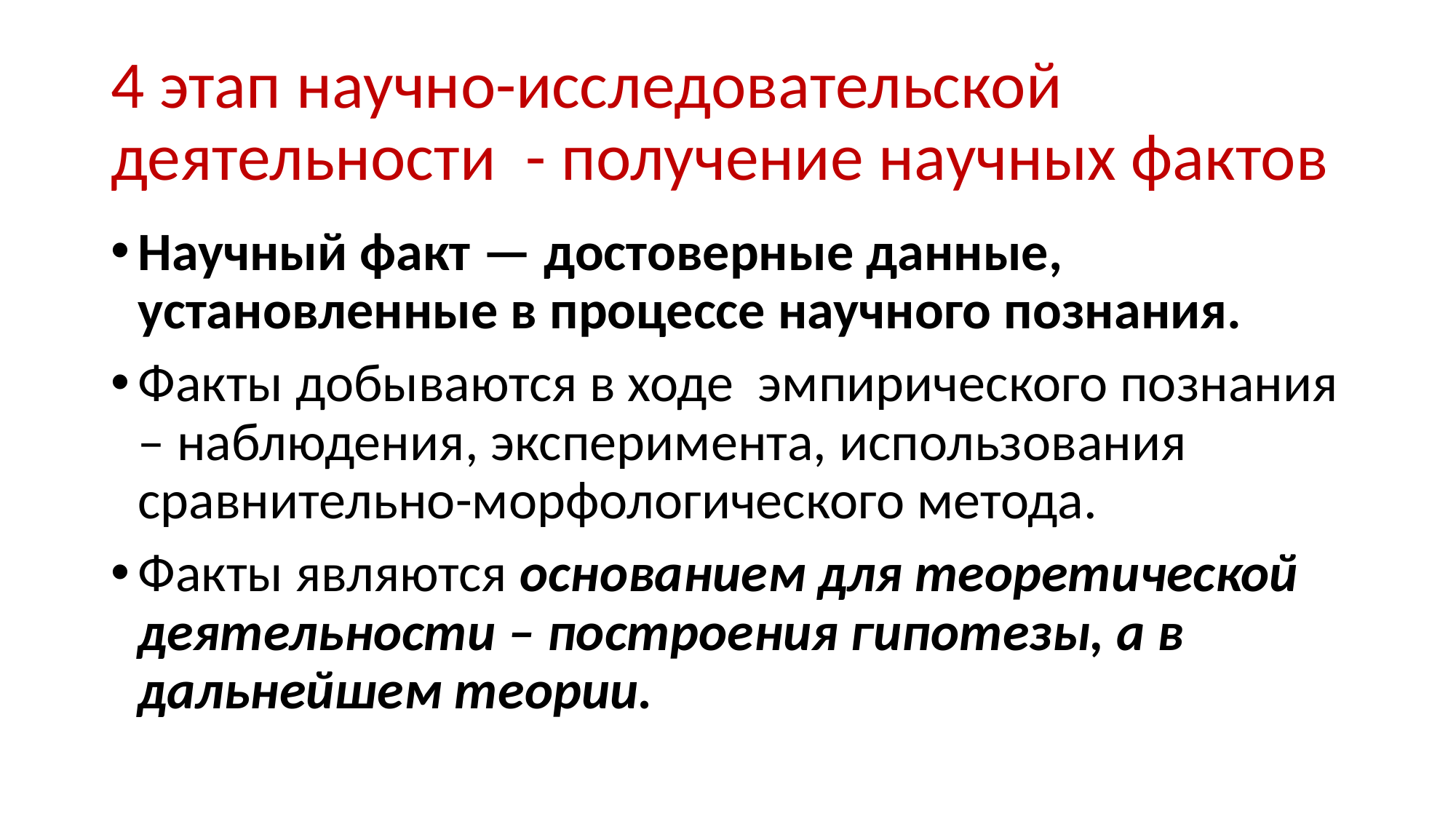

# 4 этап научно-исследовательской деятельности  - получение научных фактов
Научный факт — достоверные данные, установленные в процессе научного познания.
Факты добываются в ходе  эмпирического познания – наблюдения, эксперимента, использования сравнительно-морфологического метода.
Факты являются основанием для теоретической деятельности – построения гипотезы, а в дальнейшем теории.